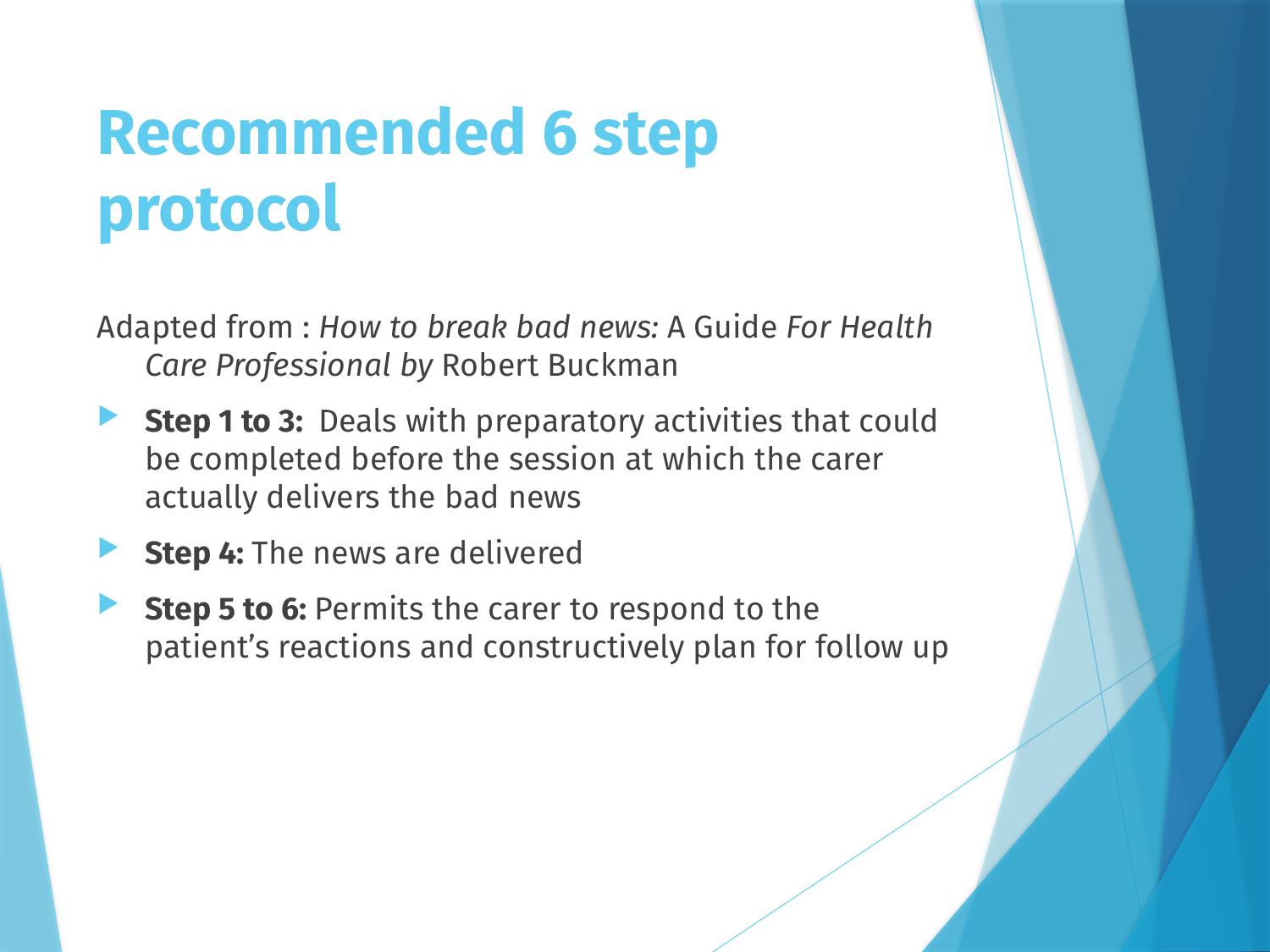

# Recommended 6 step protocol
Adapted from : How to break bad news: A Guide For Health Care Professional by Robert Buckman
Step 1 to 3:  Deals with preparatory activities that could be completed before the session at which the carer actually delivers the bad news
Step 4: The news are delivered
Step 5 to 6: Permits the carer to respond to the patient’s reactions and constructively plan for follow up